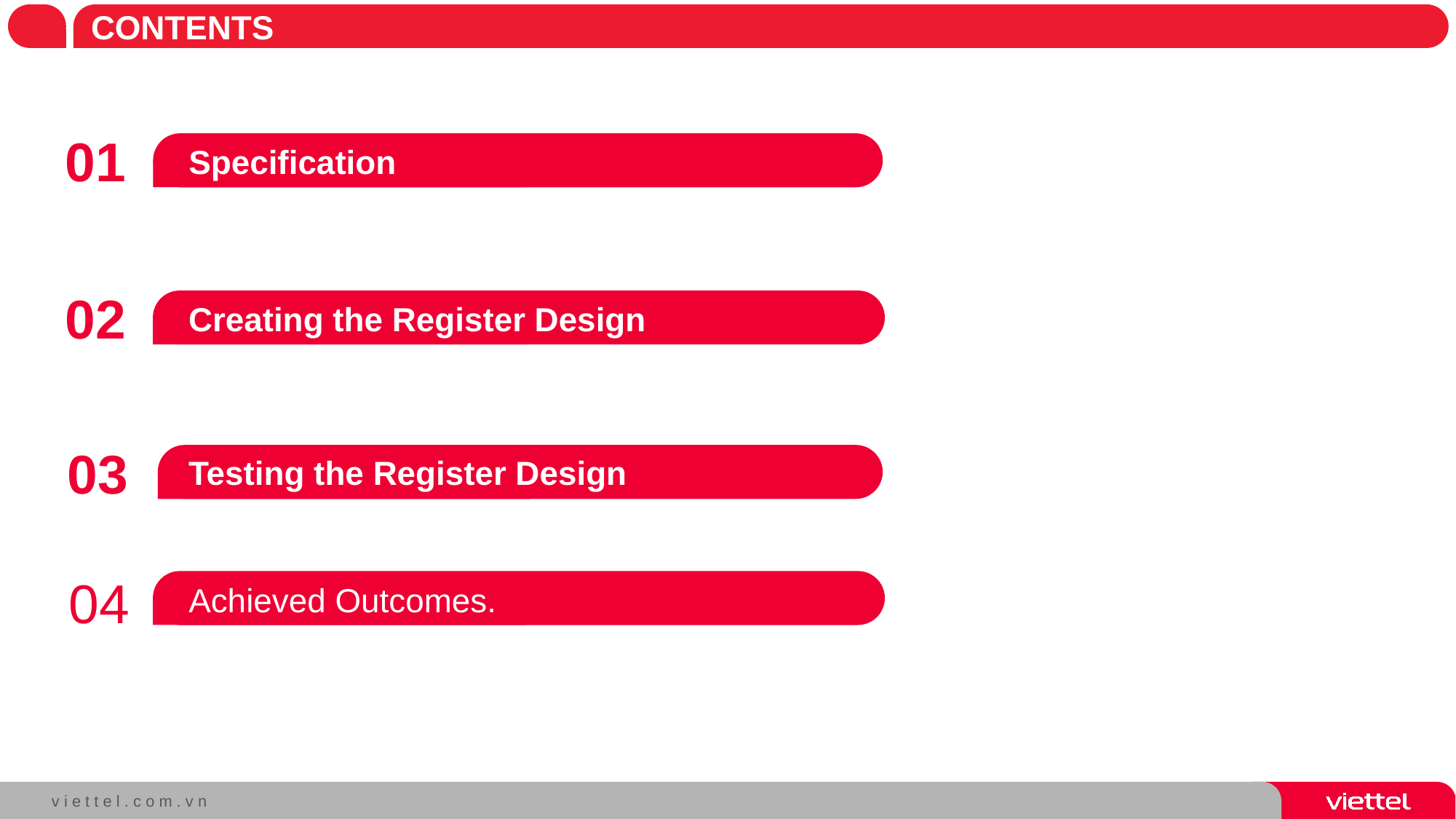

# CONTENTS
01

Specification
02

Creating the Register Design
03

Testing the Register Design

04

Achieved Outcomes.
Testing the Register Design